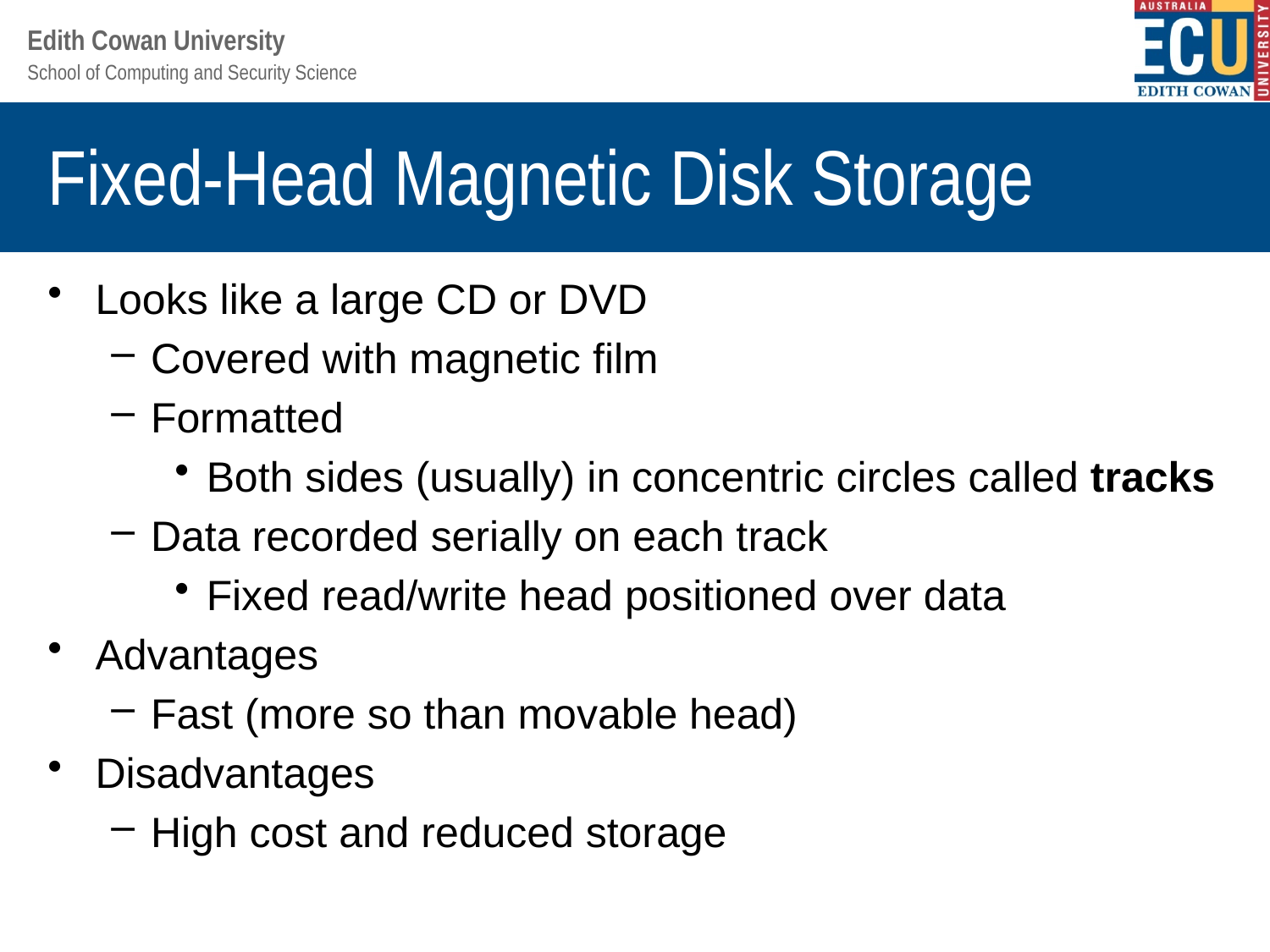

# Fixed-Head Magnetic Disk Storage
Looks like a large CD or DVD
Covered with magnetic film
Formatted
Both sides (usually) in concentric circles called tracks
Data recorded serially on each track
Fixed read/write head positioned over data
Advantages
Fast (more so than movable head)
Disadvantages
High cost and reduced storage